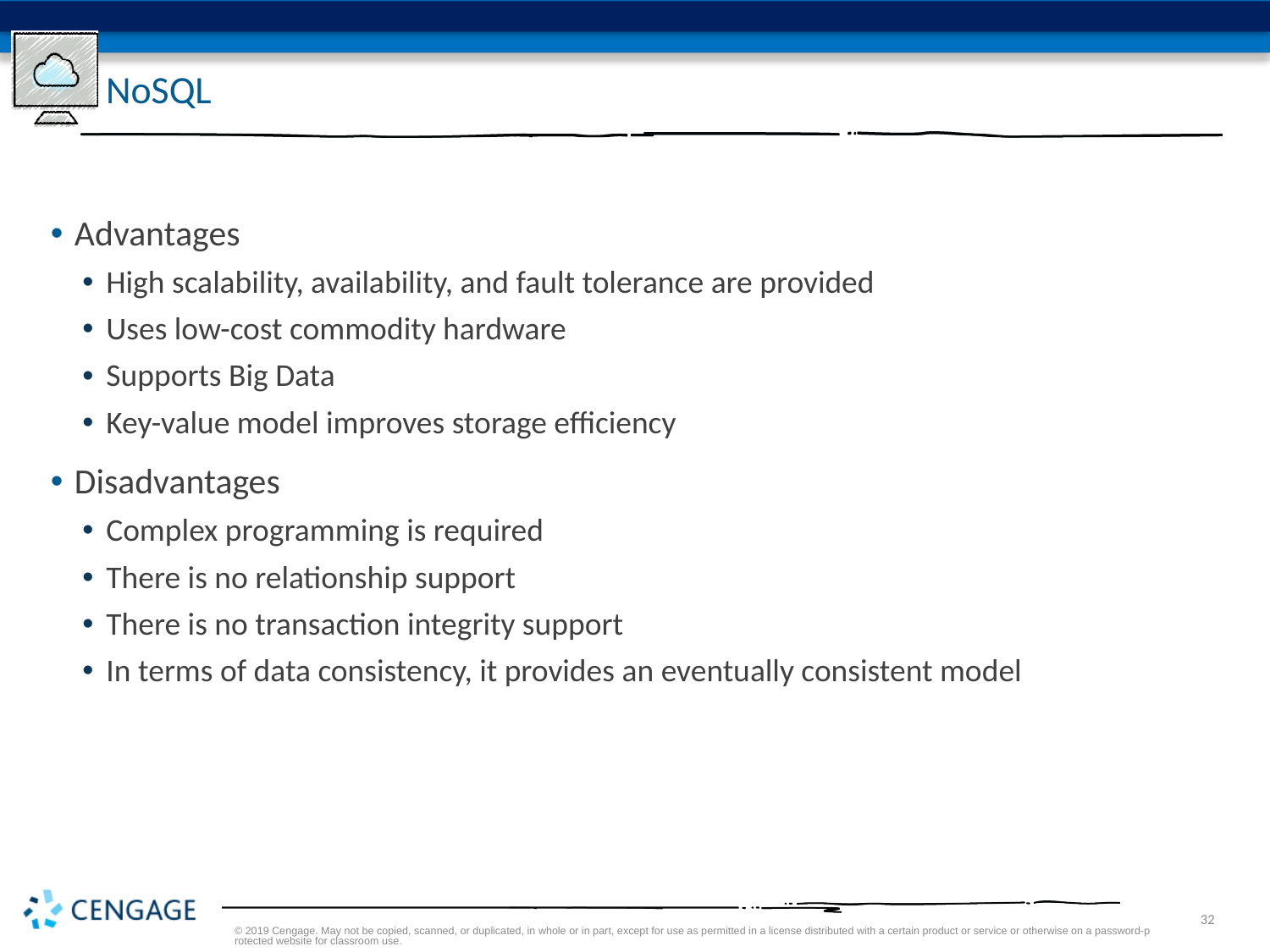

# NoSQL
Advantages
High scalability, availability, and fault tolerance are provided
Uses low-cost commodity hardware
Supports Big Data
Key-value model improves storage efficiency
Disadvantages
Complex programming is required
There is no relationship support
There is no transaction integrity support
In terms of data consistency, it provides an eventually consistent model

© 2019 Cengage. May not be copied, scanned, or duplicated, in whole or in part, except for use as permitted in a license distributed with a certain product or service or otherwise on a password-protected website for classroom use.